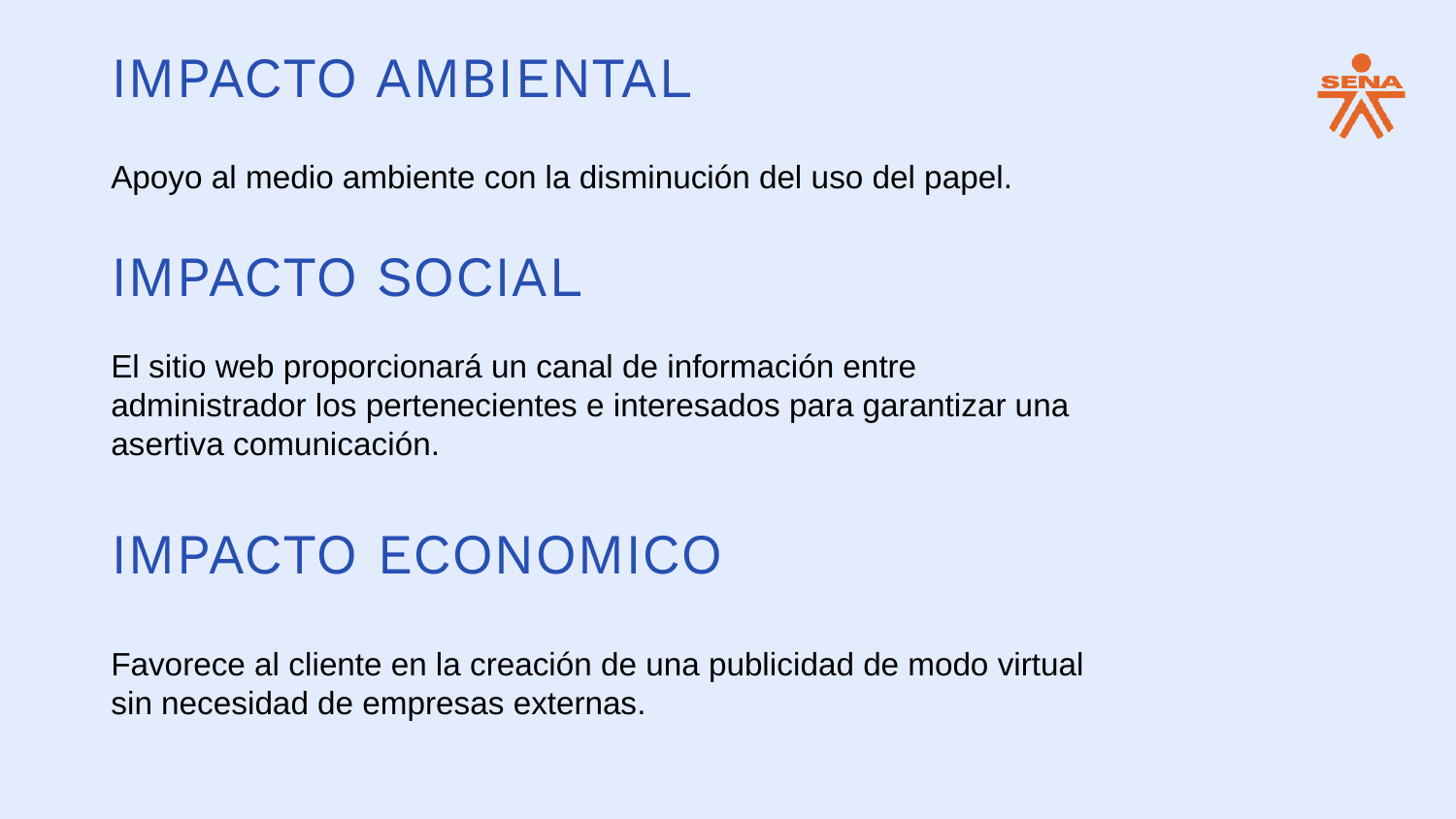

IMPACTO AMBIENTAL
Apoyo al medio ambiente con la disminución del uso del papel.
IMPACTO SOCIAL
El sitio web proporcionará un canal de información entre administrador los pertenecientes e interesados para garantizar una asertiva comunicación.

IMPACTO ECONOMICO
Favorece al cliente en la creación de una publicidad de modo virtual sin necesidad de empresas externas.